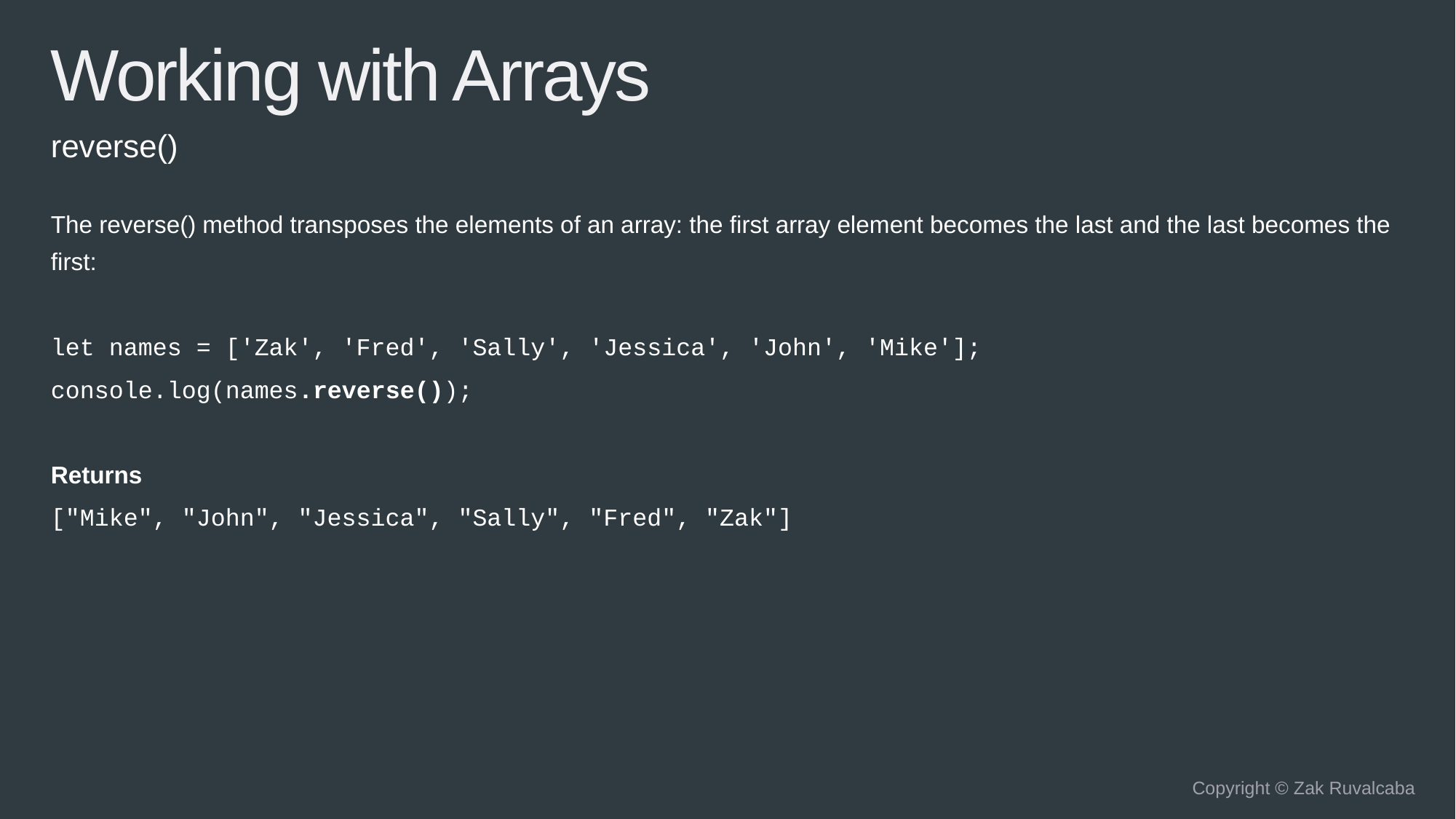

# Working with Arrays
reverse()
The reverse() method transposes the elements of an array: the first array element becomes the last and the last becomes the first:

let names = ['Zak', 'Fred', 'Sally', 'Jessica', 'John', 'Mike'];
console.log(names.reverse());

Returns
["Mike", "John", "Jessica", "Sally", "Fred", "Zak"]